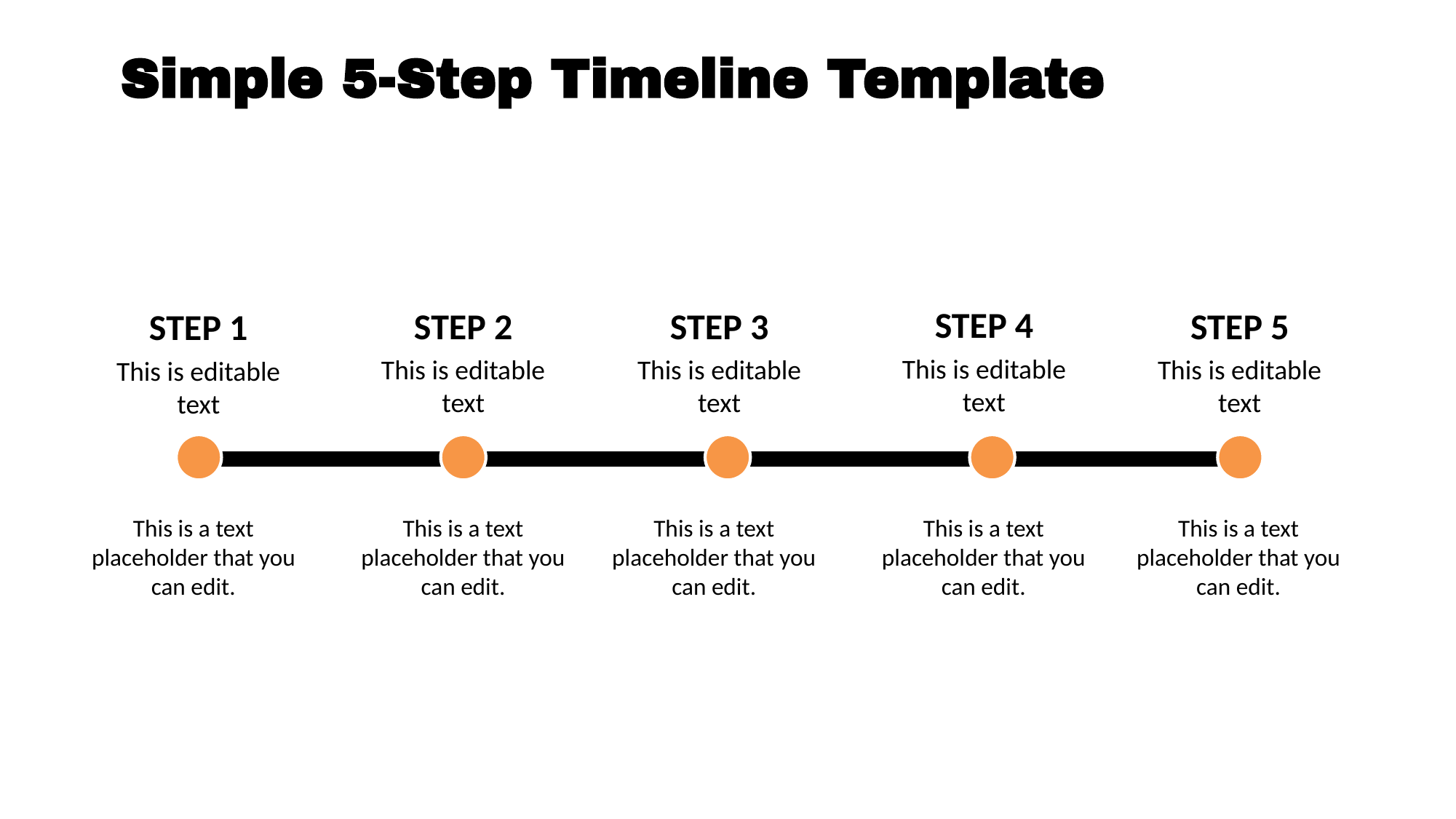

Simple 5-Step Timeline Template
STEP 4
STEP 2
STEP 3
STEP 5
STEP 1
This is editable text
This is editable text
This is editable text
This is editable text
This is editable text

This is a text placeholder that you can edit.
This is a text placeholder that you can edit.
This is a text placeholder that you can edit.
This is a text placeholder that you can edit.
This is a text placeholder that you can edit.